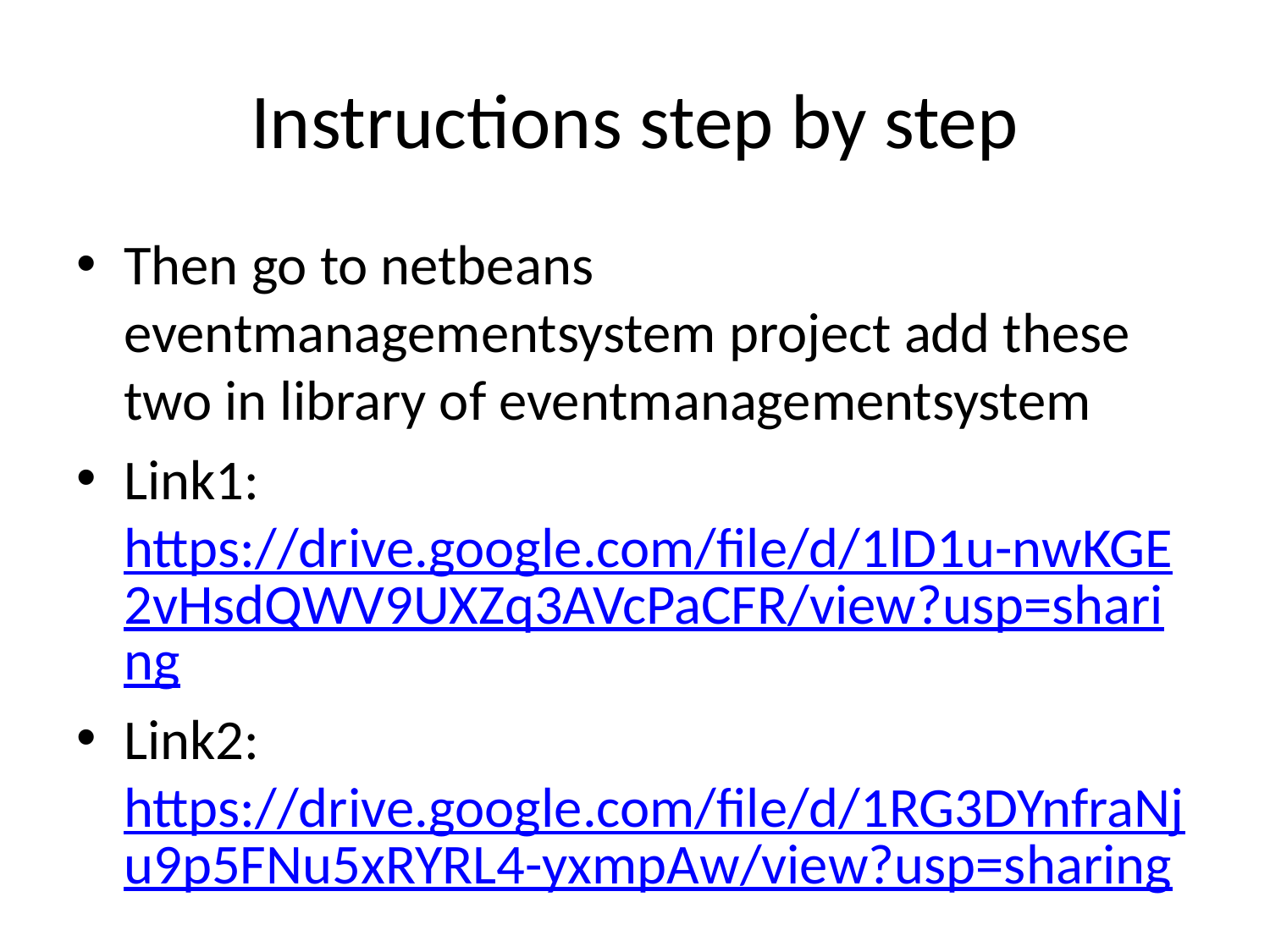

# Instructions step by step
Then go to netbeans eventmanagementsystem project add these two in library of eventmanagementsystem
Link1: https://drive.google.com/file/d/1lD1u-nwKGE2vHsdQWV9UXZq3AVcPaCFR/view?usp=sharing
Link2: https://drive.google.com/file/d/1RG3DYnfraNju9p5FNu5xRYRL4-yxmpAw/view?usp=sharing